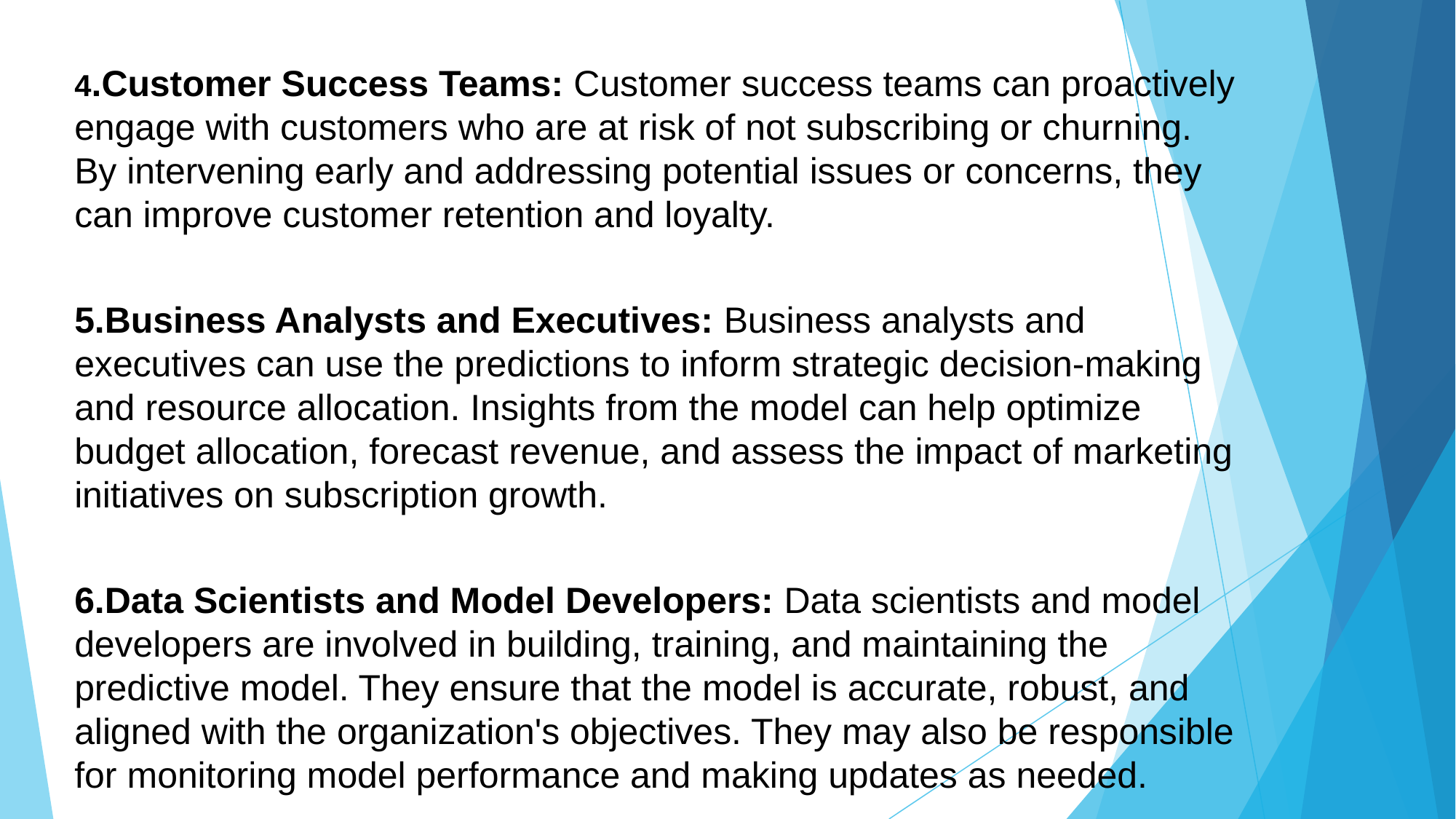

4.Customer Success Teams: Customer success teams can proactively engage with customers who are at risk of not subscribing or churning. By intervening early and addressing potential issues or concerns, they can improve customer retention and loyalty.

5.Business Analysts and Executives: Business analysts and executives can use the predictions to inform strategic decision-making and resource allocation. Insights from the model can help optimize budget allocation, forecast revenue, and assess the impact of marketing initiatives on subscription growth.

6.Data Scientists and Model Developers: Data scientists and model developers are involved in building, training, and maintaining the predictive model. They ensure that the model is accurate, robust, and aligned with the organization's objectives. They may also be responsible for monitoring model performance and making updates as needed.